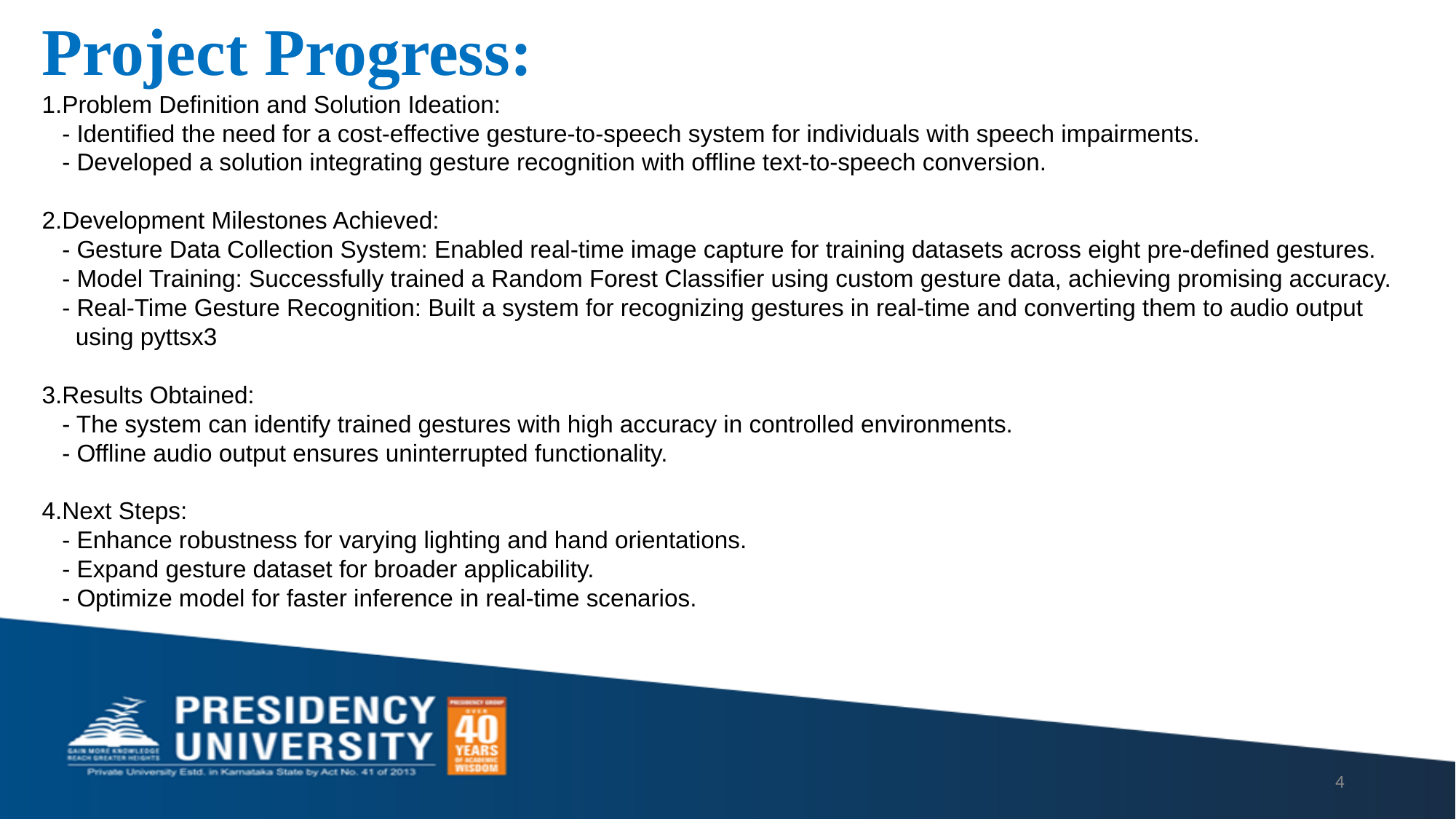

Project Progress:
1.Problem Definition and Solution Ideation:
   - Identified the need for a cost-effective gesture-to-speech system for individuals with speech impairments.
   - Developed a solution integrating gesture recognition with offline text-to-speech conversion.

2.Development Milestones Achieved:
   - Gesture Data Collection System: Enabled real-time image capture for training datasets across eight pre-defined gestures.
   - Model Training: Successfully trained a Random Forest Classifier using custom gesture data, achieving promising accuracy.
   - Real-Time Gesture Recognition: Built a system for recognizing gestures in real-time and converting them to audio output
     using pyttsx3

3.Results Obtained:
   - The system can identify trained gestures with high accuracy in controlled environments.
   - Offline audio output ensures uninterrupted functionality.

4.Next Steps:
   - Enhance robustness for varying lighting and hand orientations.
   - Expand gesture dataset for broader applicability.
   - Optimize model for faster inference in real-time scenarios.

4